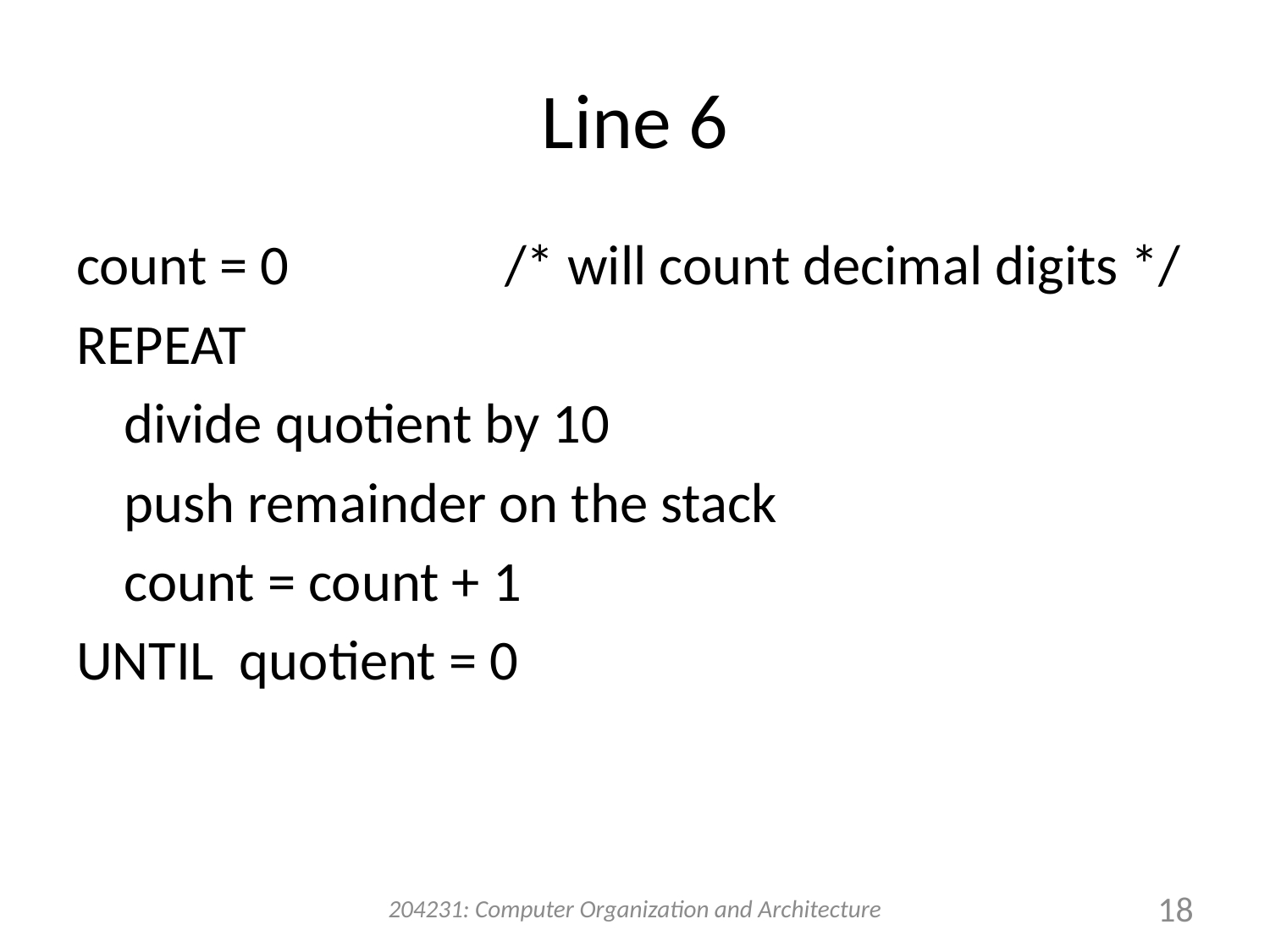

# Line 6
count = 0		/* will count decimal digits */
REPEAT
	divide quotient by 10
	push remainder on the stack
	count = count + 1
UNTIL  quotient = 0
204231: Computer Organization and Architecture
18